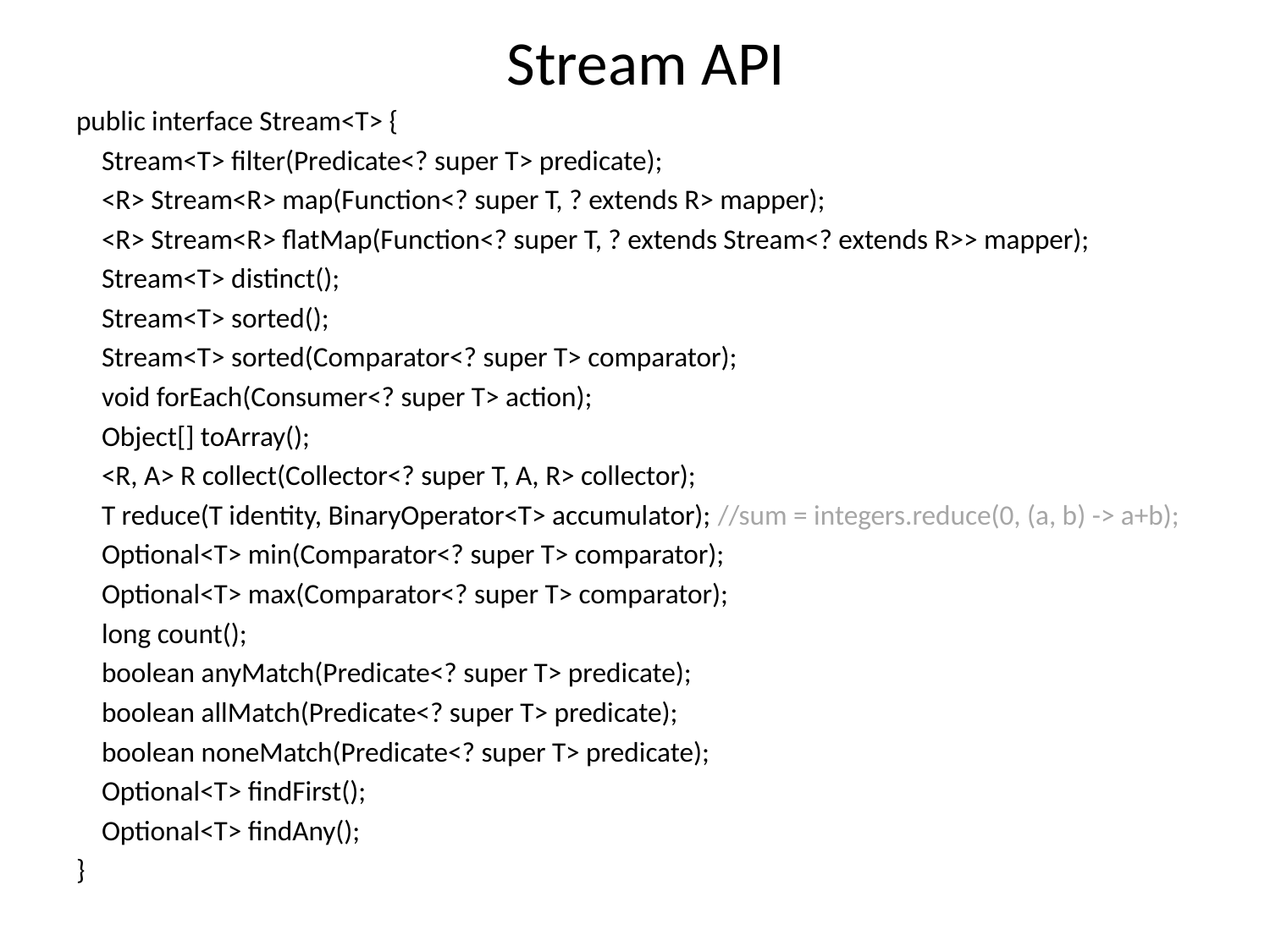

# Stream API
public interface Stream<T> {
    Stream<T> filter(Predicate<? super T> predicate);
    <R> Stream<R> map(Function<? super T, ? extends R> mapper);
    <R> Stream<R> flatMap(Function<? super T, ? extends Stream<? extends R>> mapper);
    Stream<T> distinct();
    Stream<T> sorted();
    Stream<T> sorted(Comparator<? super T> comparator);
    void forEach(Consumer<? super T> action);
    Object[] toArray();
    <R, A> R collect(Collector<? super T, A, R> collector);
    T reduce(T identity, BinaryOperator<T> accumulator); //sum = integers.reduce(0, (a, b) -> a+b);
    Optional<T> min(Comparator<? super T> comparator);
    Optional<T> max(Comparator<? super T> comparator);
    long count();
    boolean anyMatch(Predicate<? super T> predicate);
    boolean allMatch(Predicate<? super T> predicate);
    boolean noneMatch(Predicate<? super T> predicate);
    Optional<T> findFirst();
    Optional<T> findAny();
}